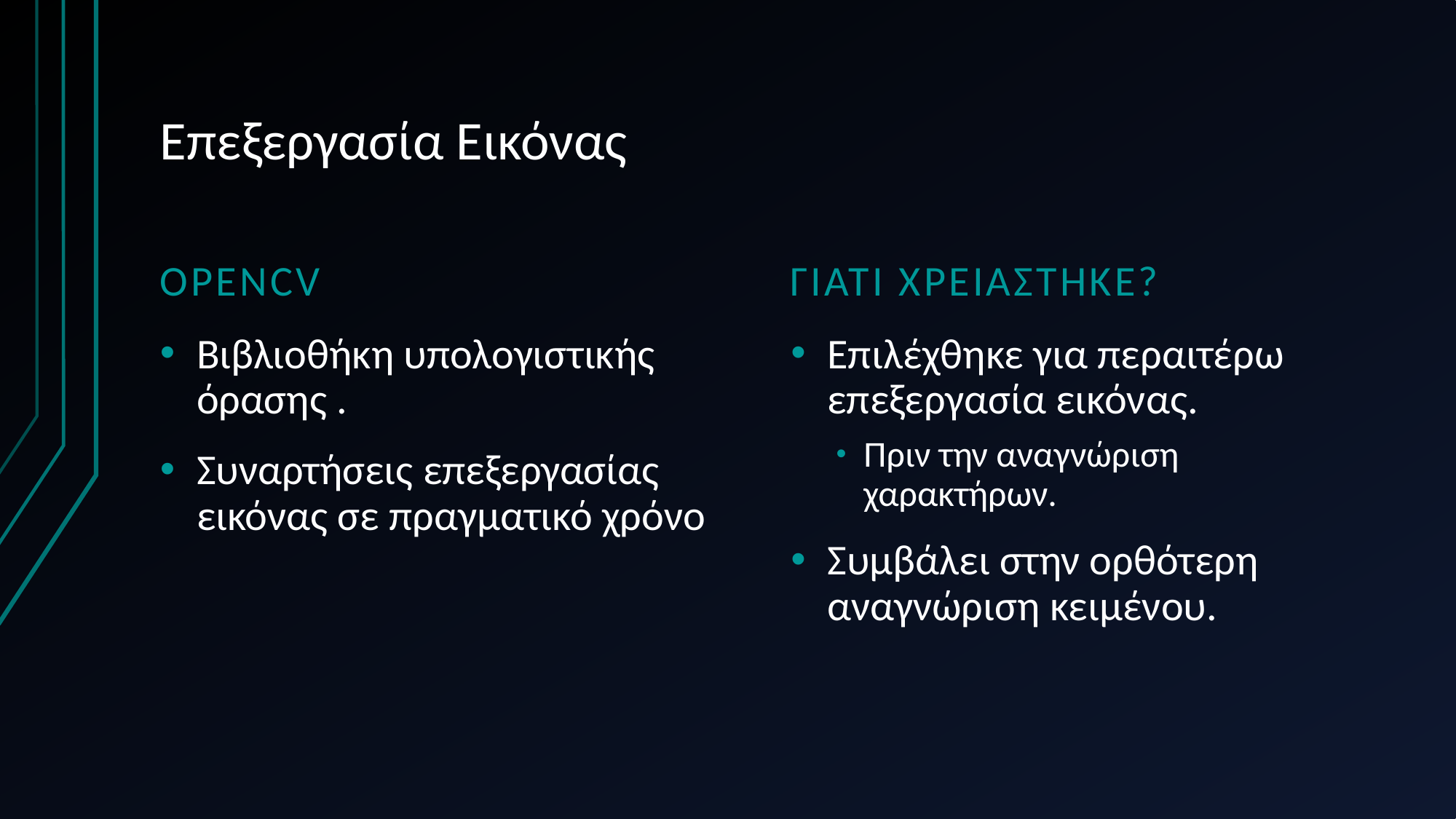

# Επεξεργασία Εικόνας
Opencv
Γιατι χρειαστηκε?
Βιβλιοθήκη υπολογιστικής όρασης .
Συναρτήσεις επεξεργασίας εικόνας σε πραγματικό χρόνο

Επιλέχθηκε για περαιτέρω επεξεργασία εικόνας.
Πριν την αναγνώριση χαρακτήρων.
Συμβάλει στην ορθότερη αναγνώριση κειμένου.